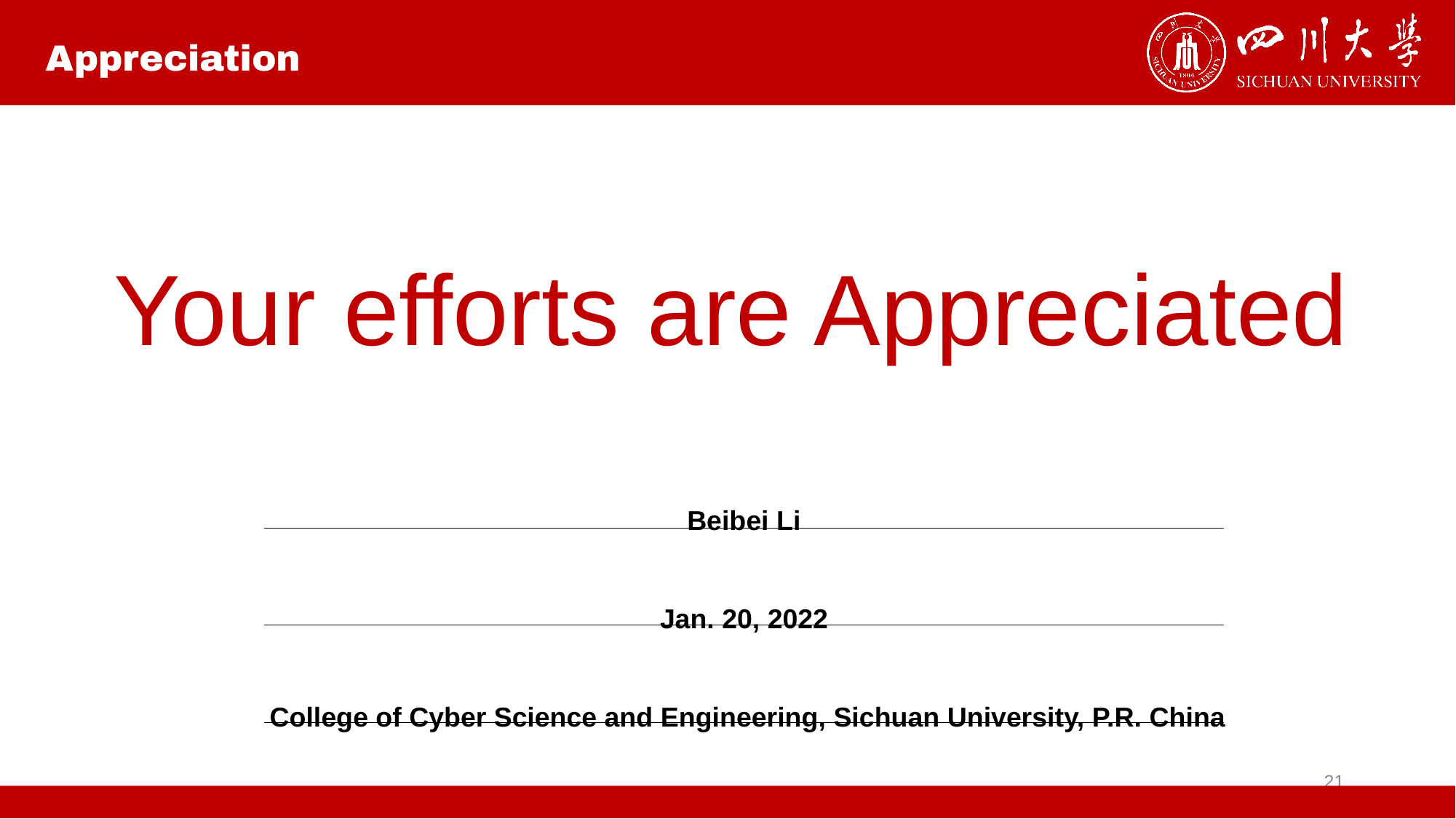

# Appreciation
Your efforts are Appreciated
Beibei Li
Jan. 20, 2022
 College of Cyber Science and Engineering, Sichuan University, P.R. China
21